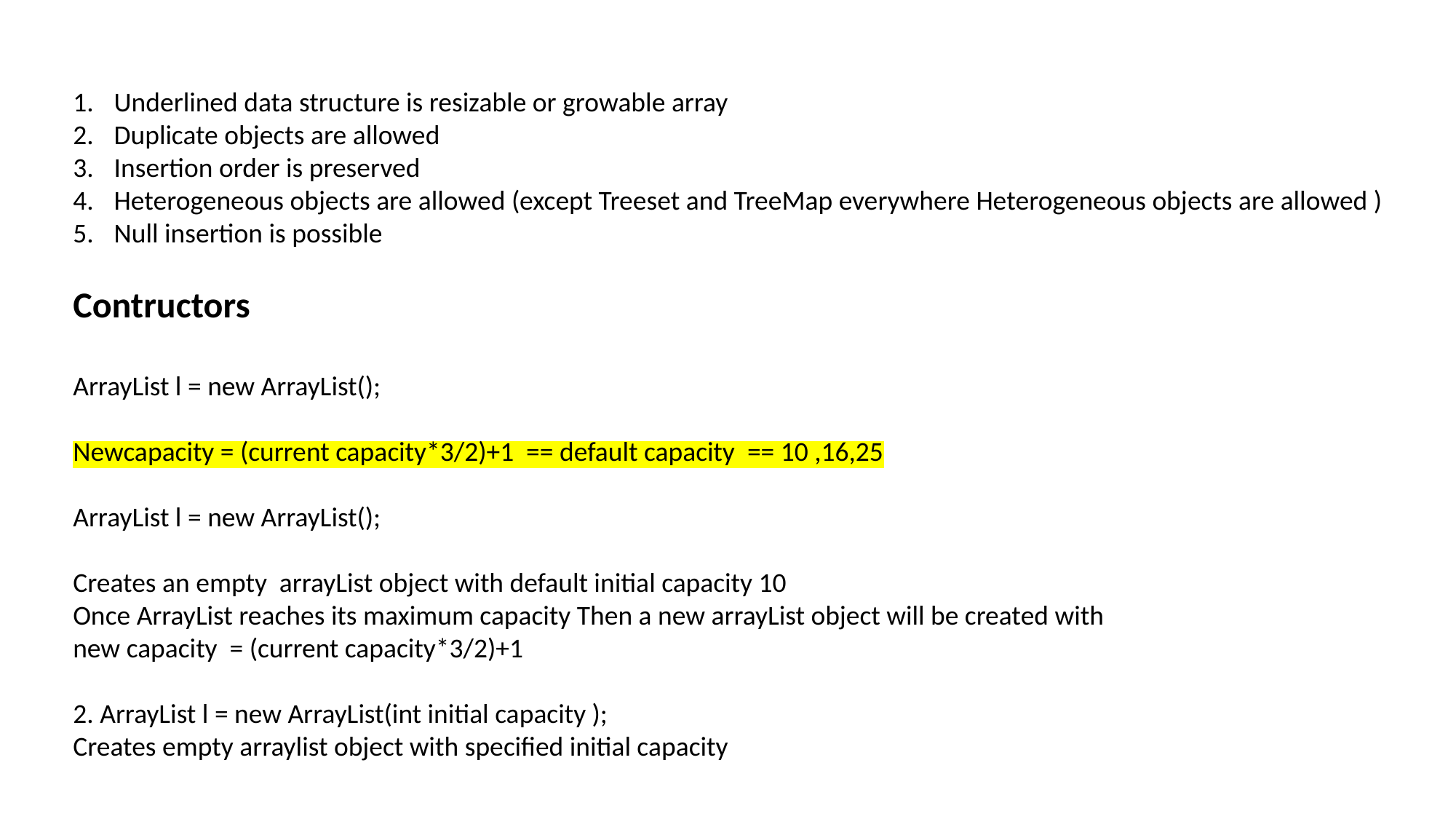

Underlined data structure is resizable or growable array
Duplicate objects are allowed
Insertion order is preserved
Heterogeneous objects are allowed (except Treeset and TreeMap everywhere Heterogeneous objects are allowed )
Null insertion is possible

Contructors

ArrayList l = new ArrayList();

Newcapacity = (current capacity*3/2)+1  == default capacity  == 10 ,16,25

ArrayList l = new ArrayList();

Creates an empty  arrayList object with default initial capacity 10
Once ArrayList reaches its maximum capacity Then a new arrayList object will be created with
new capacity  = (current capacity*3/2)+1

2. ArrayList l = new ArrayList(int initial capacity );
Creates empty arraylist object with specified initial capacity